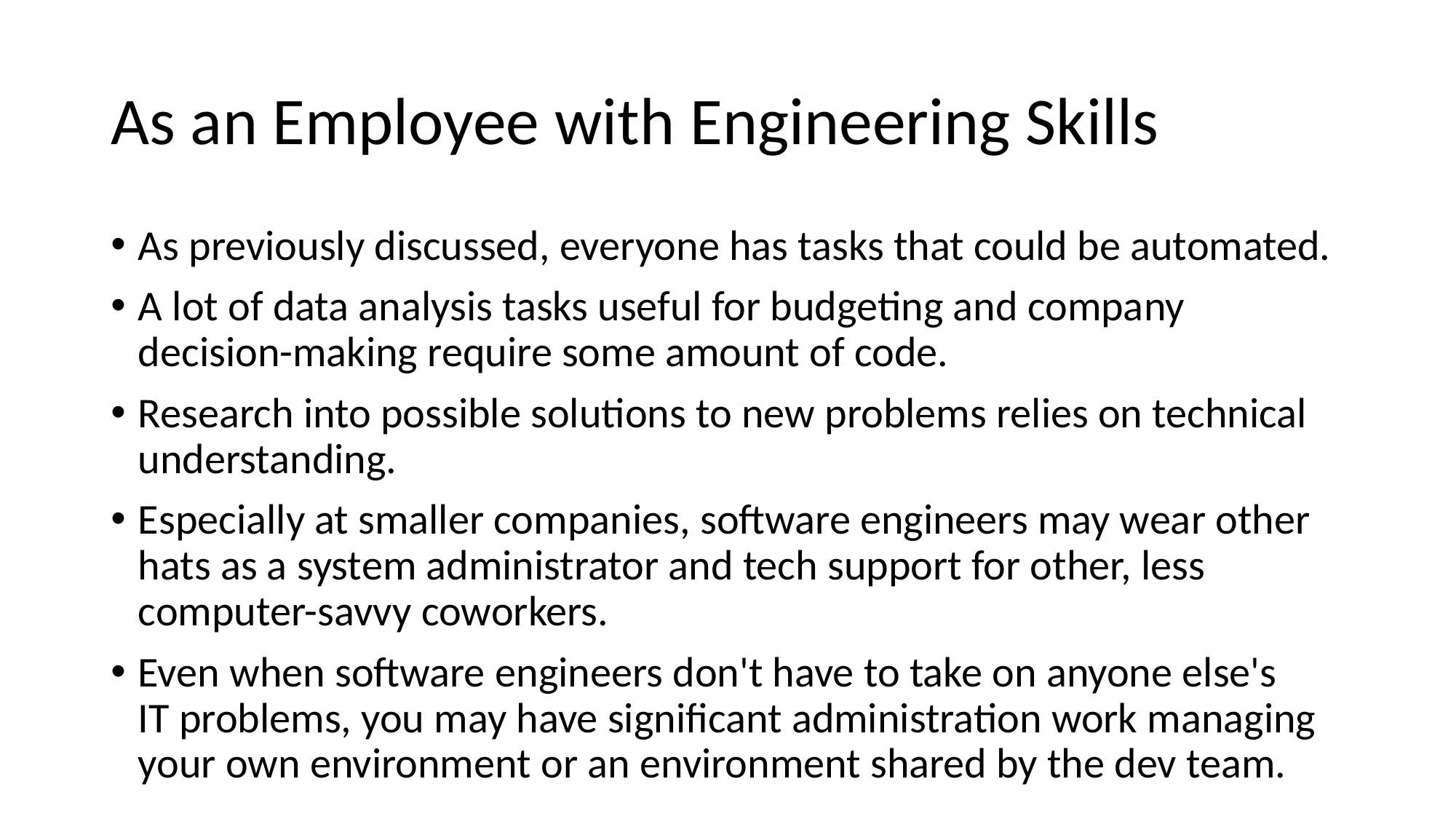

# As an Employee with Engineering Skills
As previously discussed, everyone has tasks that could be automated.
A lot of data analysis tasks useful for budgeting and company decision-making require some amount of code.
Research into possible solutions to new problems relies on technical understanding.
Especially at smaller companies, software engineers may wear other hats as a system administrator and tech support for other, less computer-savvy coworkers.
Even when software engineers don't have to take on anyone else's IT problems, you may have significant administration work managing your own environment or an environment shared by the dev team.